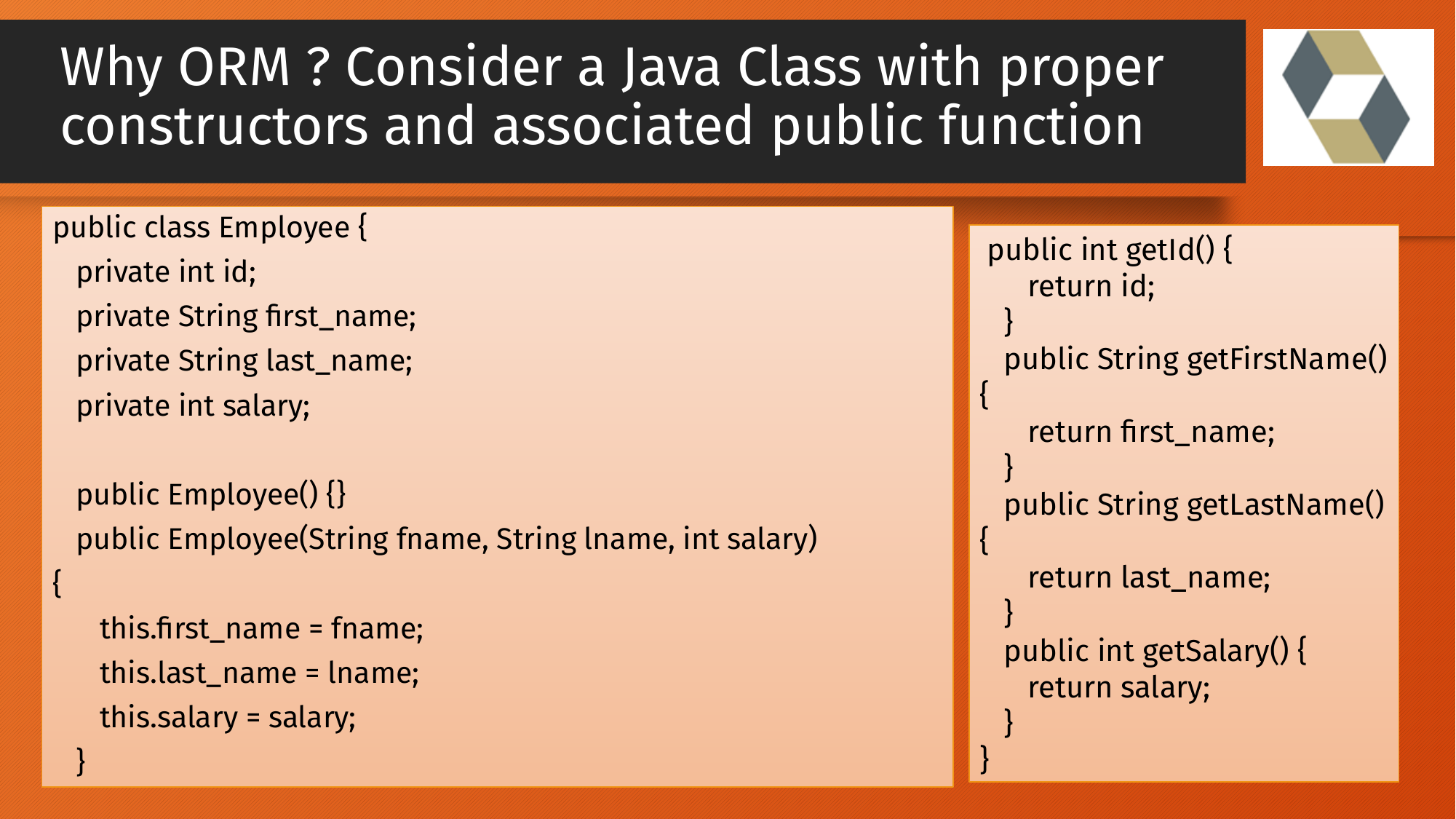

# Why ORM ? Consider a Java Class with proper constructors and associated public function
public class Employee {
   private int id;
   private String first_name;
   private String last_name;
   private int salary;

   public Employee() {}
   public Employee(String fname, String lname, int salary)
{
      this.first_name = fname;
      this.last_name = lname;
      this.salary = salary;
   }
 public int getId() {
      return id;
   }
   public String getFirstName() {
      return first_name;
   }
   public String getLastName() {
      return last_name;
   }
   public int getSalary() {
      return salary;
   }
}